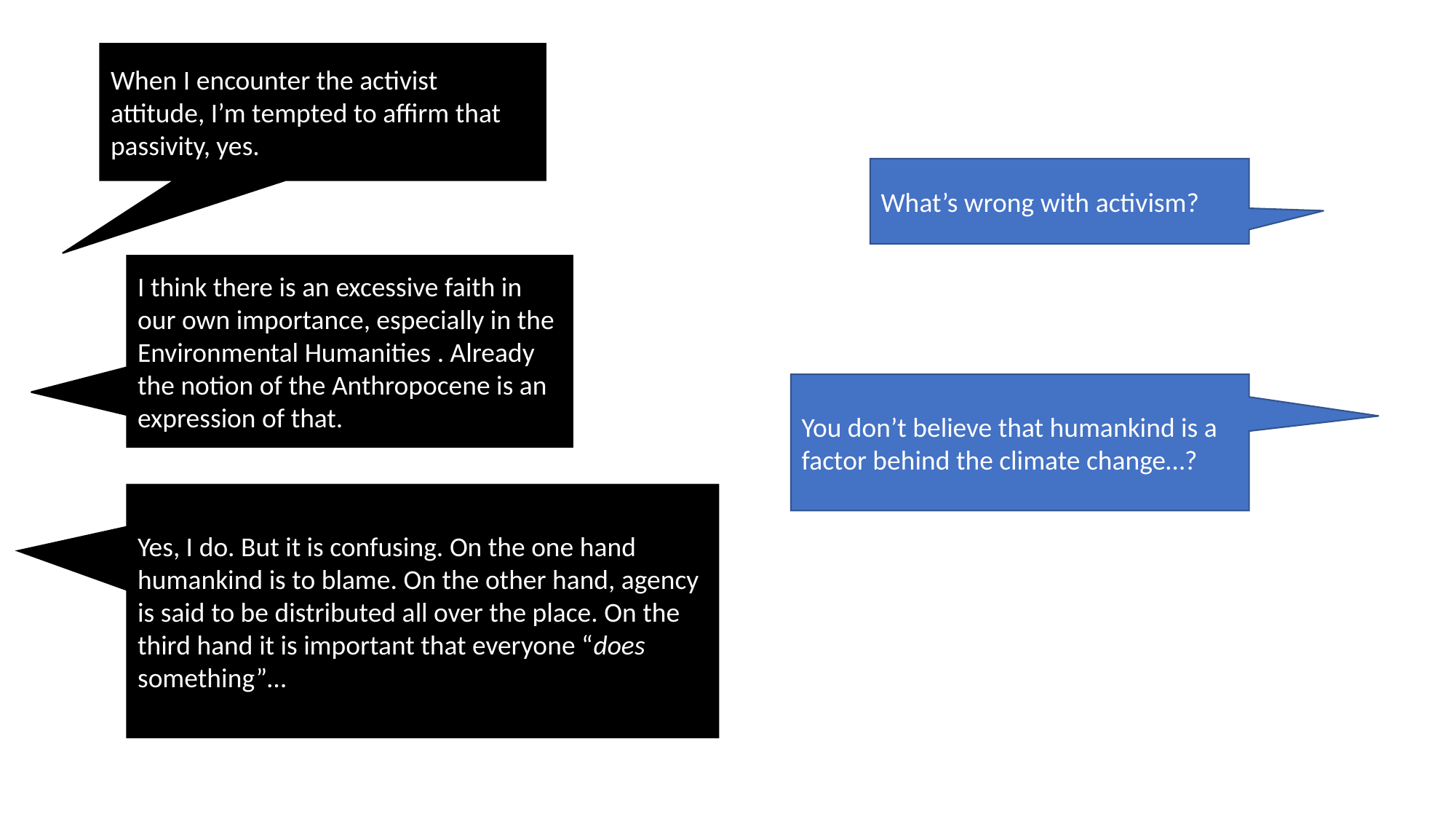

When I encounter the activist attitude, I’m tempted to affirm that passivity, yes.
#
What’s wrong with activism?

I think there is an excessive faith in our own importance, especially in the Environmental Humanities . Already the notion of the Anthropocene is an expression of that.
You don’t believe that humankind is a factor behind the climate change…?
Yes, I do. But it is confusing. On the one hand humankind is to blame. On the other hand, agency is said to be distributed all over the place. On the third hand it is important that everyone “does something”…